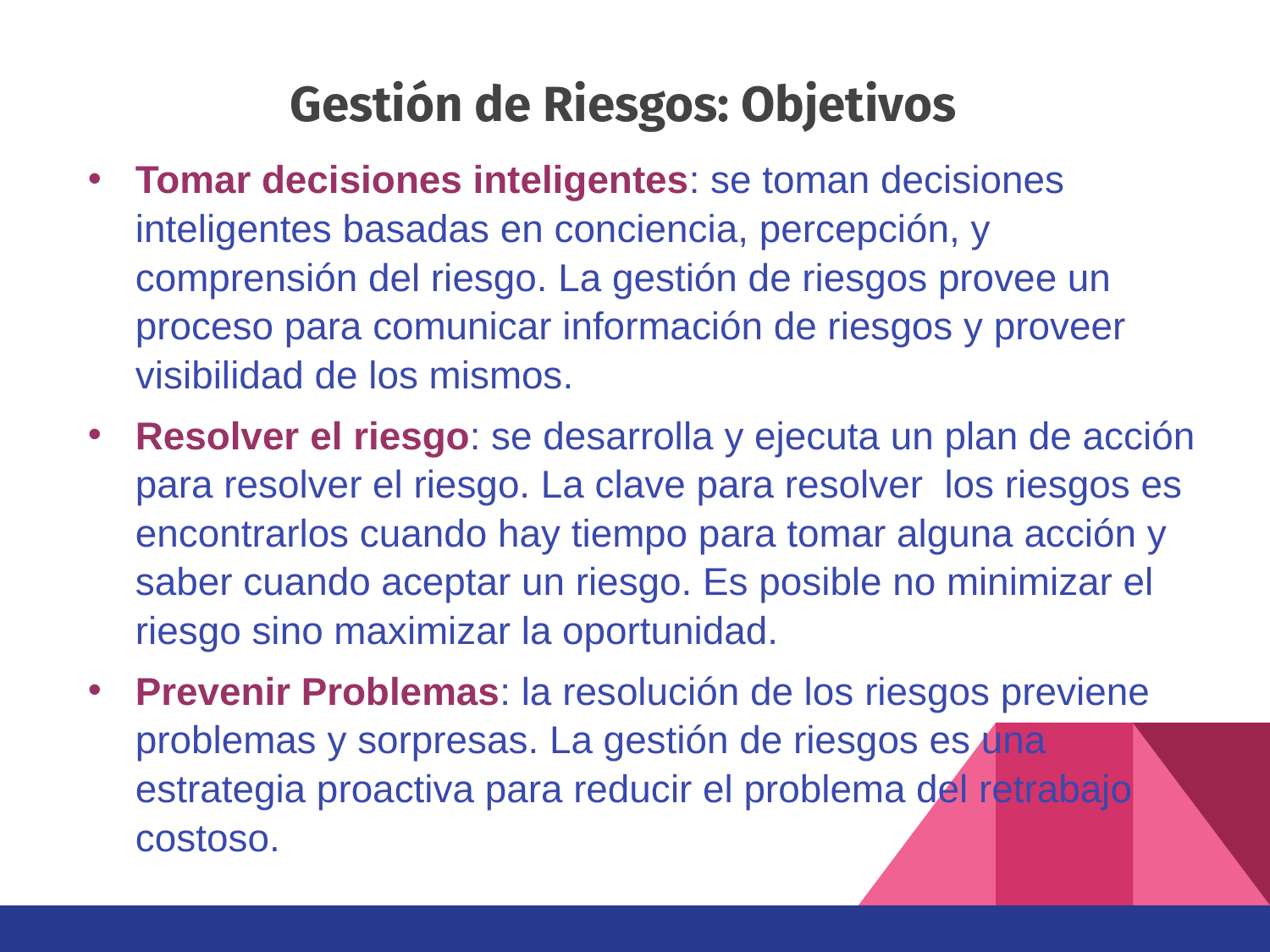

# Gestión de Riesgos: Objetivos
Tomar decisiones inteligentes: se toman decisiones inteligentes basadas en conciencia, percepción, y comprensión del riesgo. La gestión de riesgos provee un proceso para comunicar información de riesgos y proveer visibilidad de los mismos.
Resolver el riesgo: se desarrolla y ejecuta un plan de acción para resolver el riesgo. La clave para resolver  los riesgos es encontrarlos cuando hay tiempo para tomar alguna acción y saber cuando aceptar un riesgo. Es posible no minimizar el riesgo sino maximizar la oportunidad.
Prevenir Problemas: la resolución de los riesgos previene problemas y sorpresas. La gestión de riesgos es una estrategia proactiva para reducir el problema del retrabajo costoso.